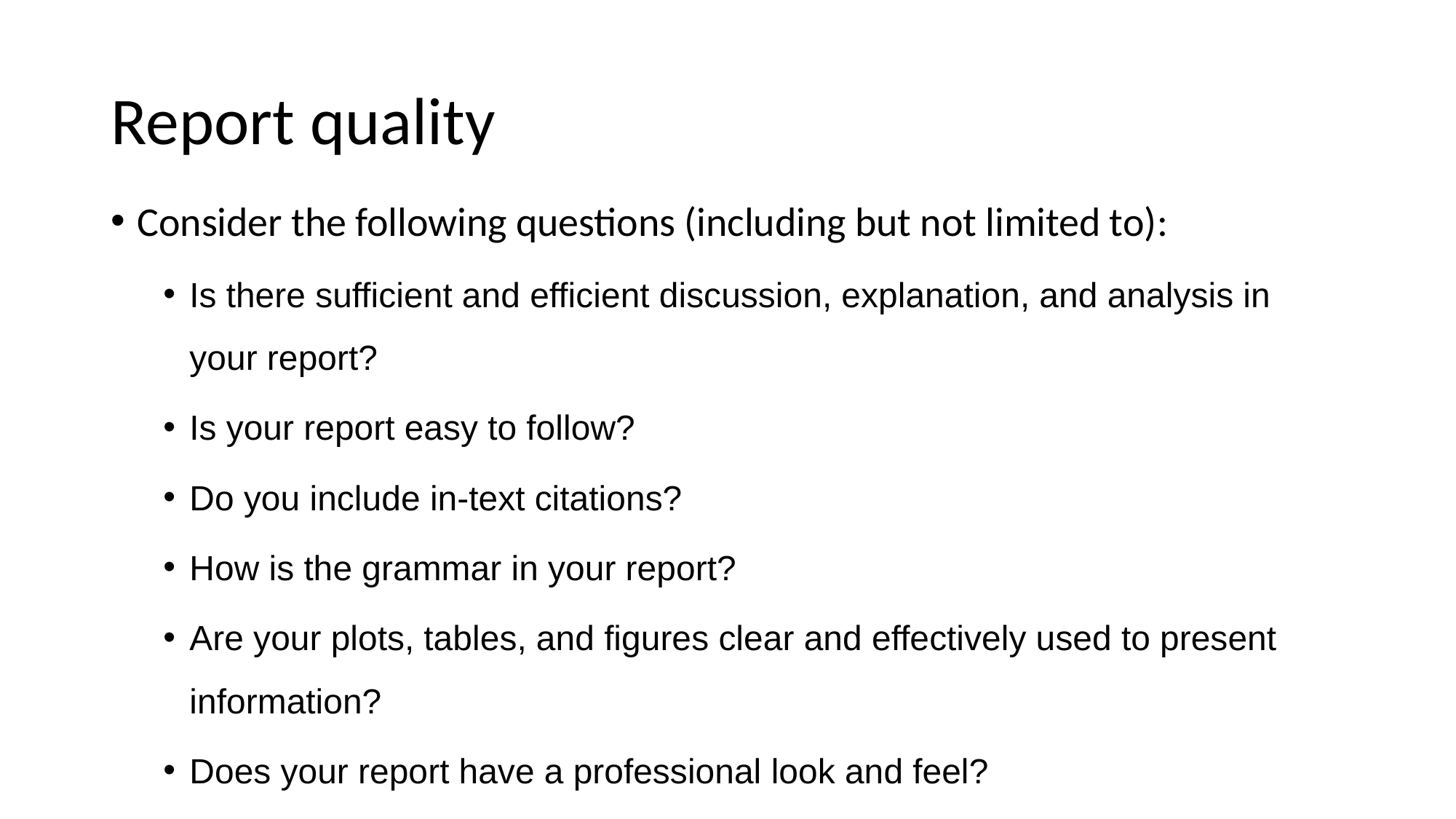

# Report quality
Consider the following questions (including but not limited to):
Is there sufficient and efficient discussion, explanation, and analysis in your report?
Is your report easy to follow?
Do you include in-text citations?
How is the grammar in your report?
Are your plots, tables, and figures clear and effectively used to present information?
Does your report have a professional look and feel?